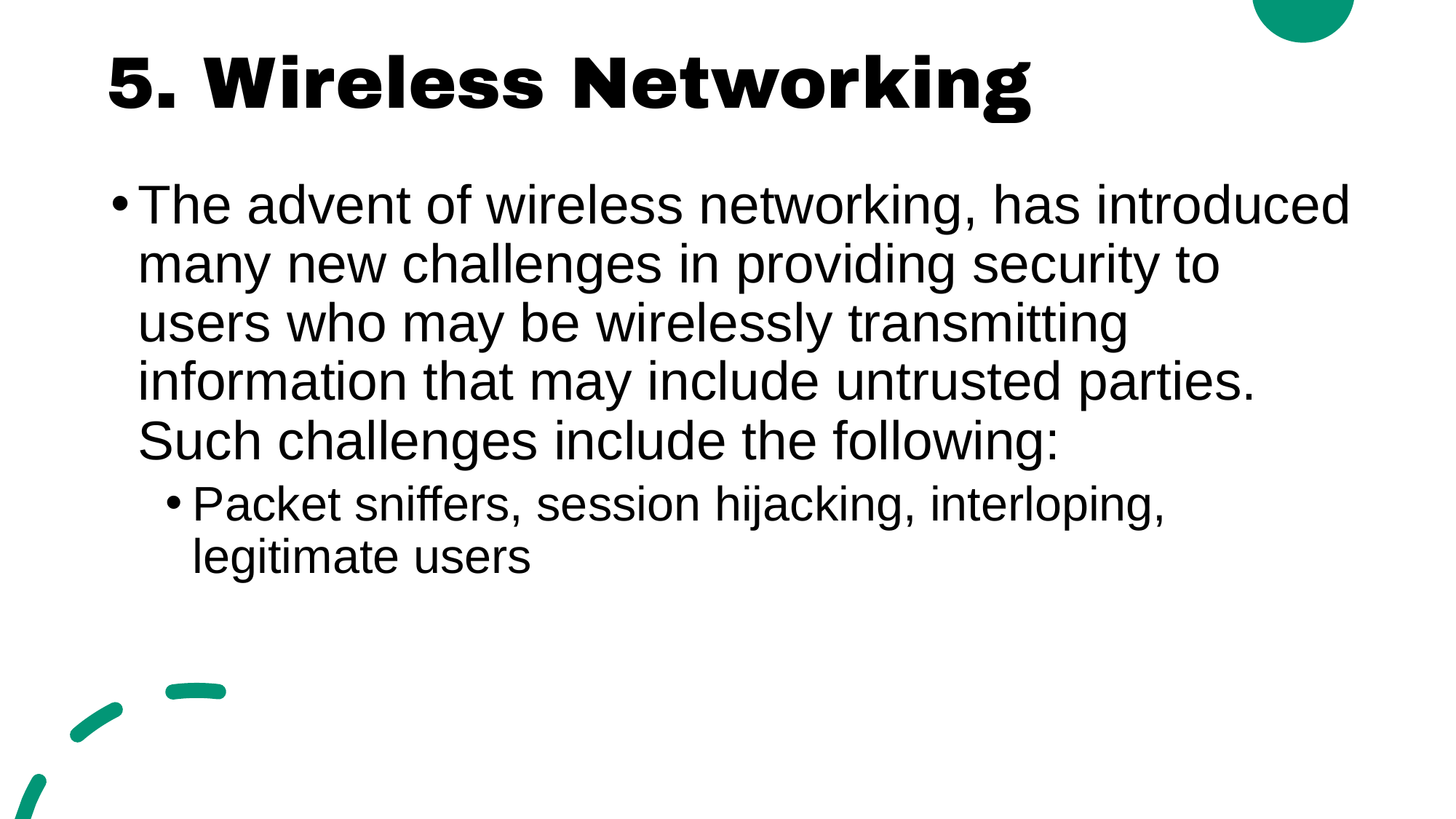

# 5. Wireless Networking
The advent of wireless networking, has introduced many new challenges in providing security to users who may be wirelessly transmitting information that may include untrusted parties. Such challenges include the following:
Packet sniffers, session hijacking, interloping, legitimate users